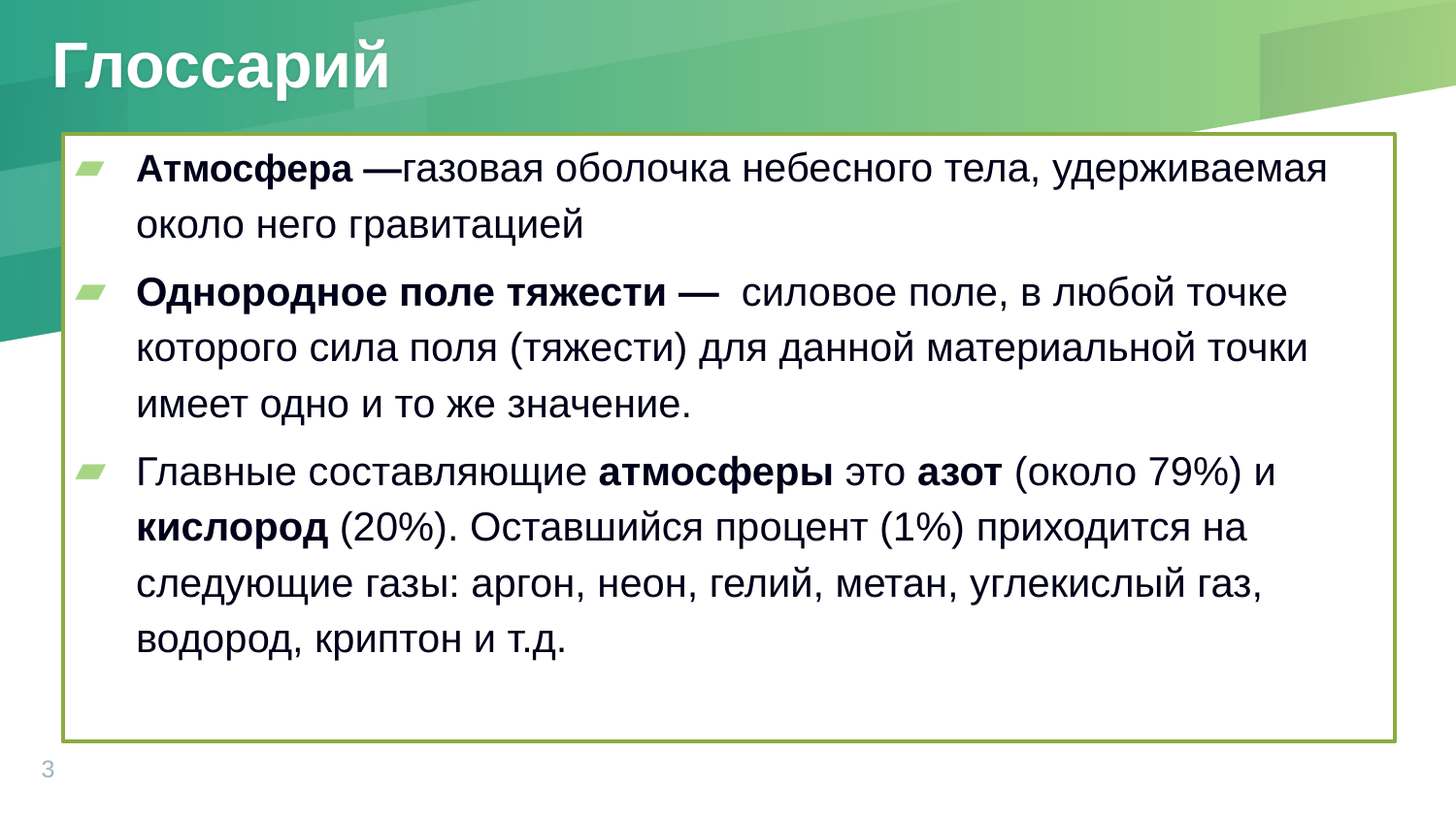

# Глоссарий
Атмосфера —газовая оболочка небесного тела, удерживаемая около него гравитацией
Однородное поле тяжести —  силовое поле, в любой точке которого сила поля (тяжести) для данной материальной точки имеет одно и то же значение.
Главные составляющие атмосферы это азот (около 79%) и кислород (20%). Оставшийся процент (1%) приходится на следующие газы: аргон, неон, гелий, метан, углекислый газ, водород, криптон и т.д.
3